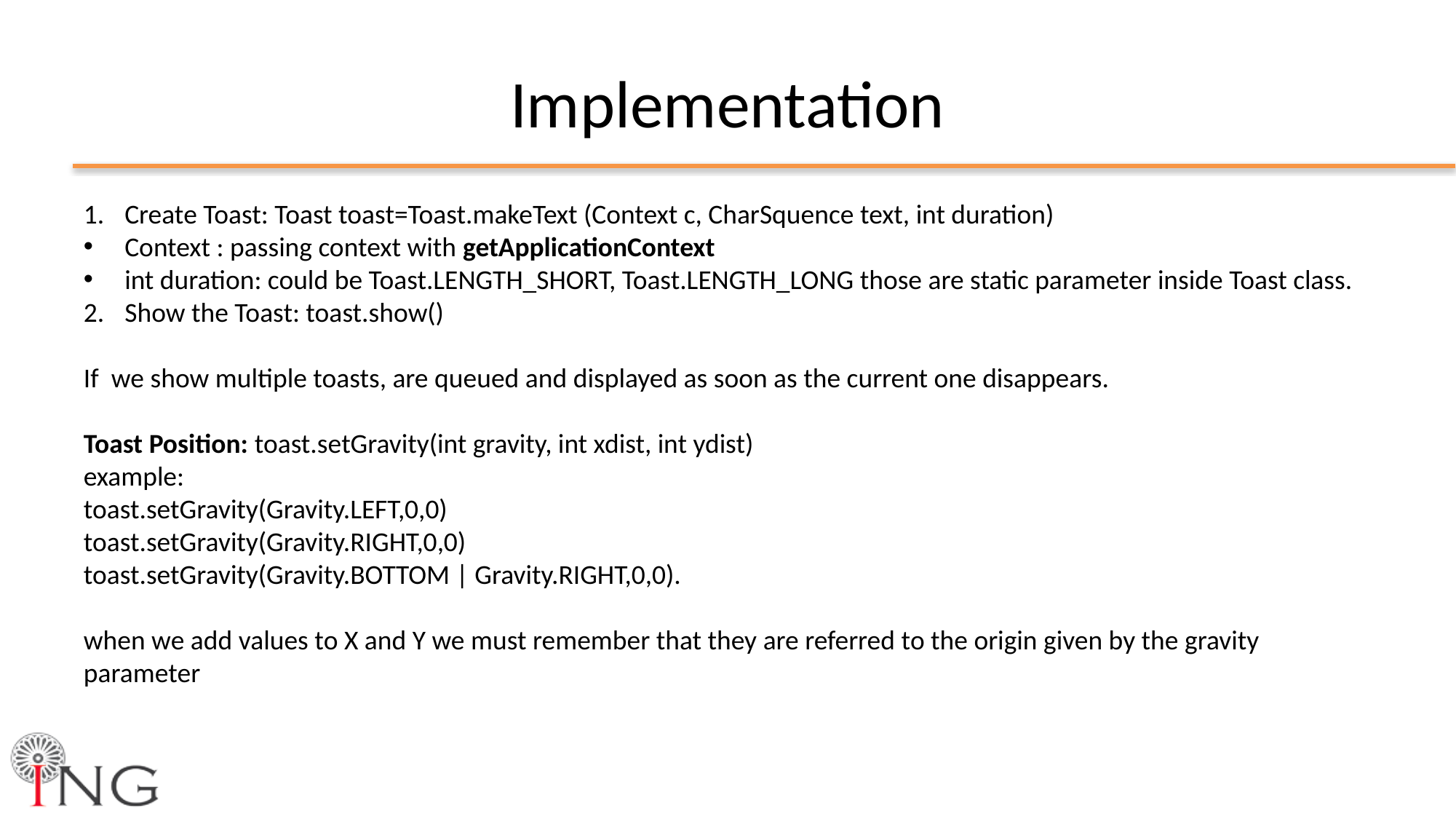

# Implementation
Create Toast: Toast toast=Toast.makeText (Context c, CharSquence text, int duration)
Context : passing context with getApplicationContext
int duration: could be Toast.LENGTH_SHORT, Toast.LENGTH_LONG those are static parameter inside Toast class.
Show the Toast: toast.show()

If  we show multiple toasts, are queued and displayed as soon as the current one disappears.

Toast Position: toast.setGravity(int gravity, int xdist, int ydist)
example:
toast.setGravity(Gravity.LEFT,0,0)
toast.setGravity(Gravity.RIGHT,0,0)
toast.setGravity(Gravity.BOTTOM | Gravity.RIGHT,0,0).

when we add values to X and Y we must remember that they are referred to the origin given by the gravity parameter